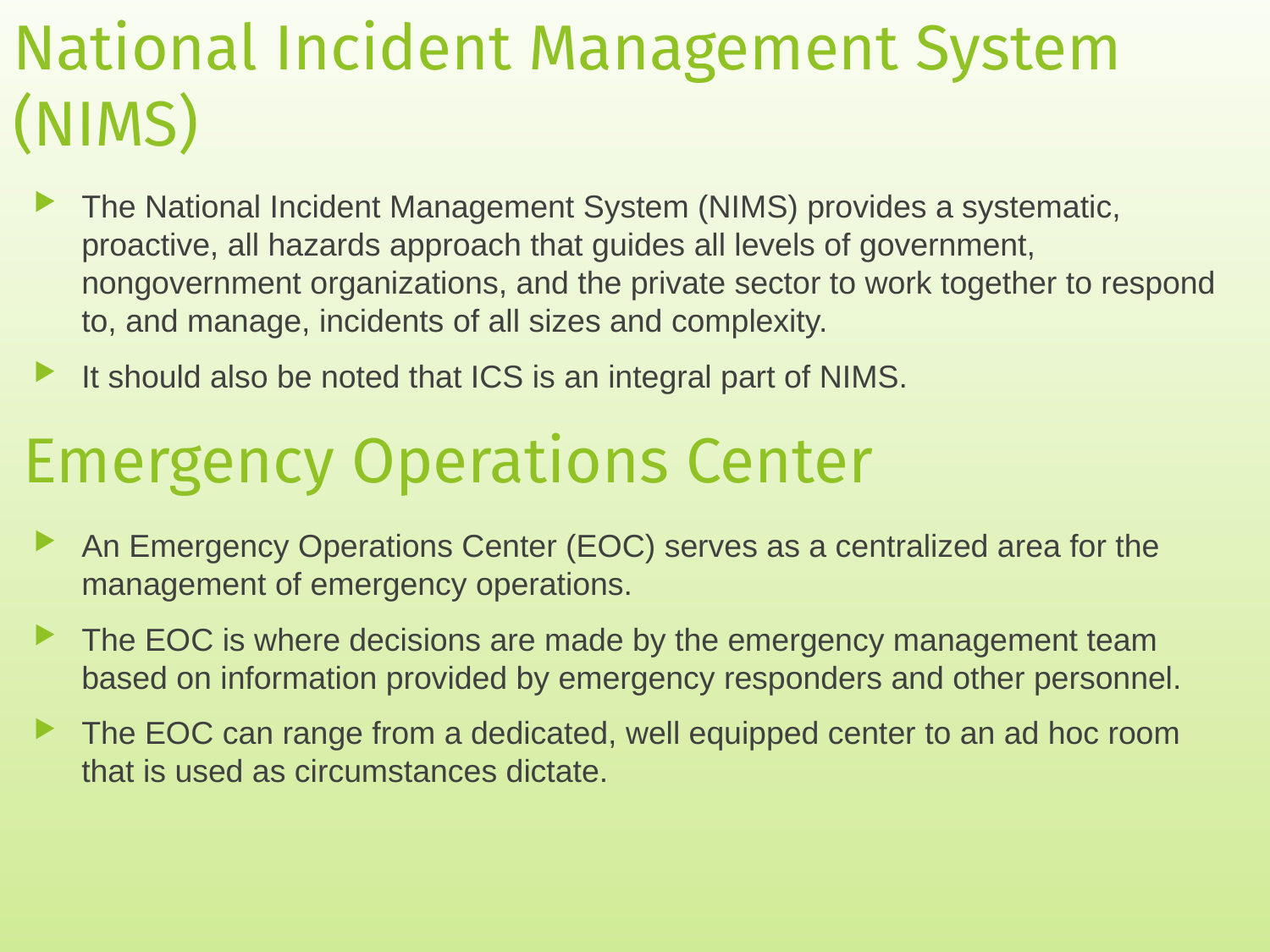

# National Incident Management System (NIMS)
The National Incident Management System (NIMS) provides a systematic, proactive, all hazards approach that guides all levels of government, nongovernment organizations, and the private sector to work together to respond to, and manage, incidents of all sizes and complexity.
It should also be noted that ICS is an integral part of NIMS.
Emergency Operations Center
An Emergency Operations Center (EOC) serves as a centralized area for the management of emergency operations.
The EOC is where decisions are made by the emergency management team based on information provided by emergency responders and other personnel.
The EOC can range from a dedicated, well equipped center to an ad hoc room that is used as circumstances dictate.
12